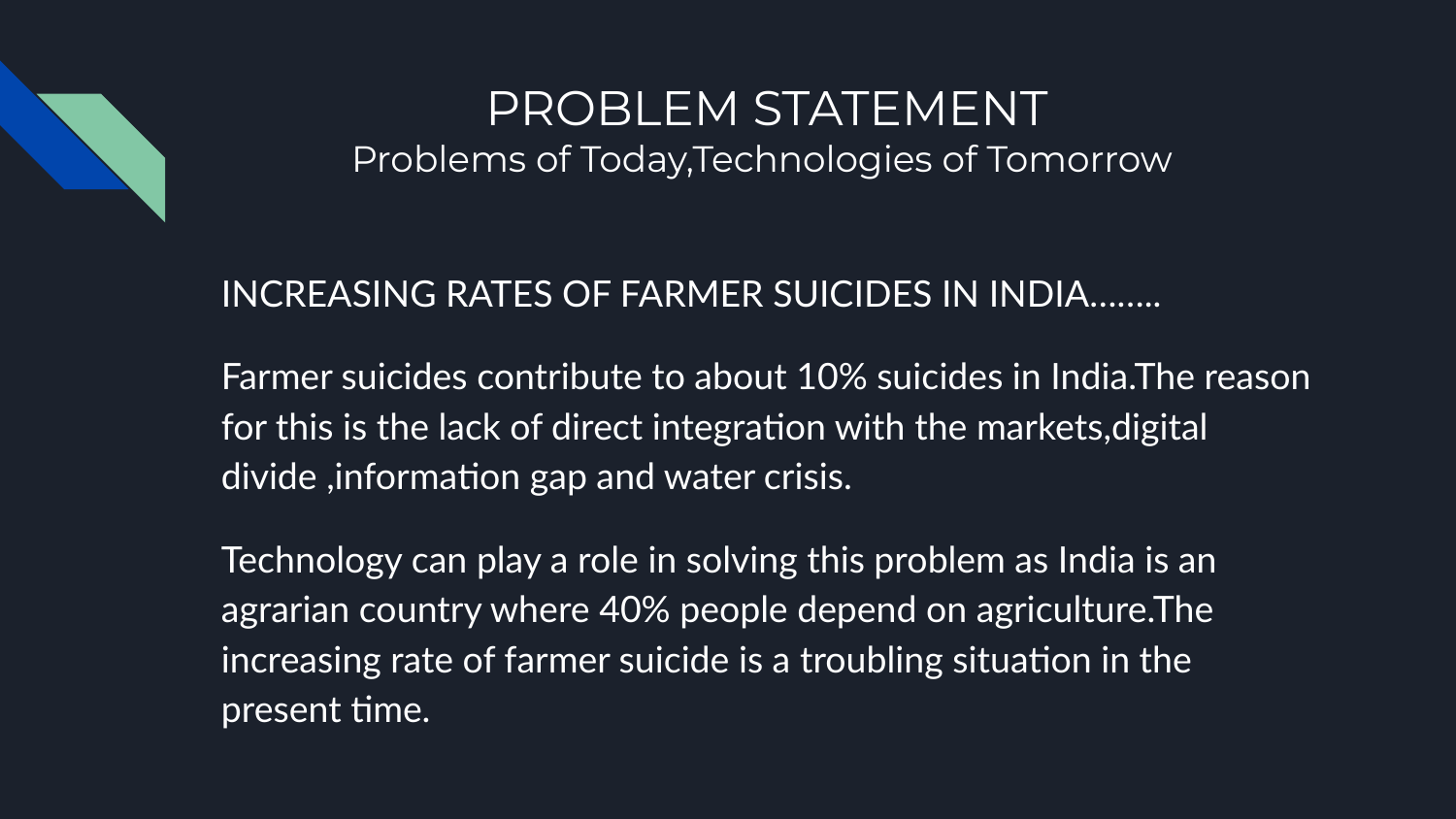

# PROBLEM STATEMENT
Problems of Today,Technologies of Tomorrow
INCREASING RATES OF FARMER SUICIDES IN INDIA……..
Farmer suicides contribute to about 10% suicides in India.The reason for this is the lack of direct integration with the markets,digital divide ,information gap and water crisis.
Technology can play a role in solving this problem as India is an agrarian country where 40% people depend on agriculture.The increasing rate of farmer suicide is a troubling situation in the present time.